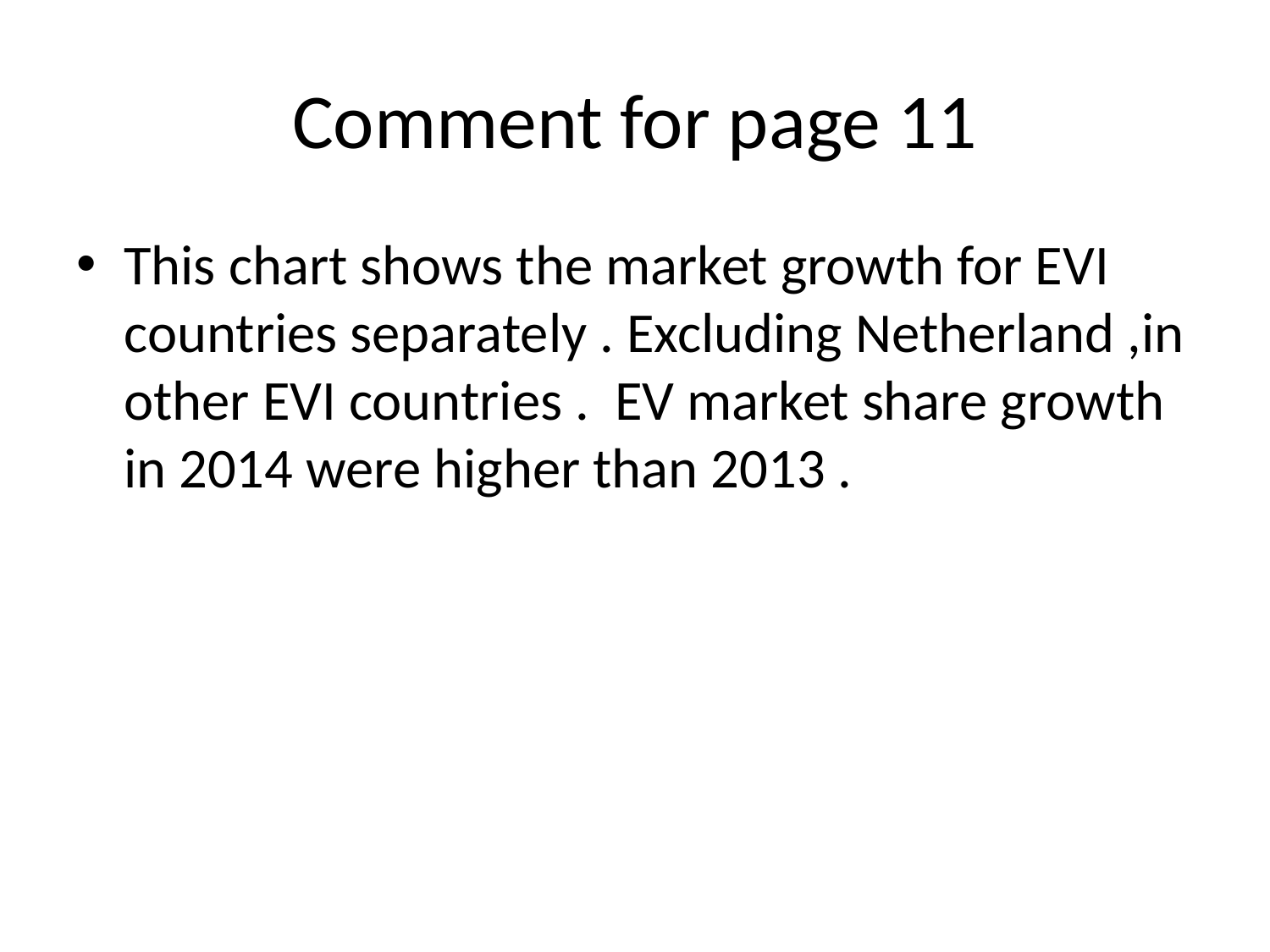

# Comment for page 11
This chart shows the market growth for EVI countries separately . Excluding Netherland ,in other EVI countries .  EV market share growth in 2014 were higher than 2013 .